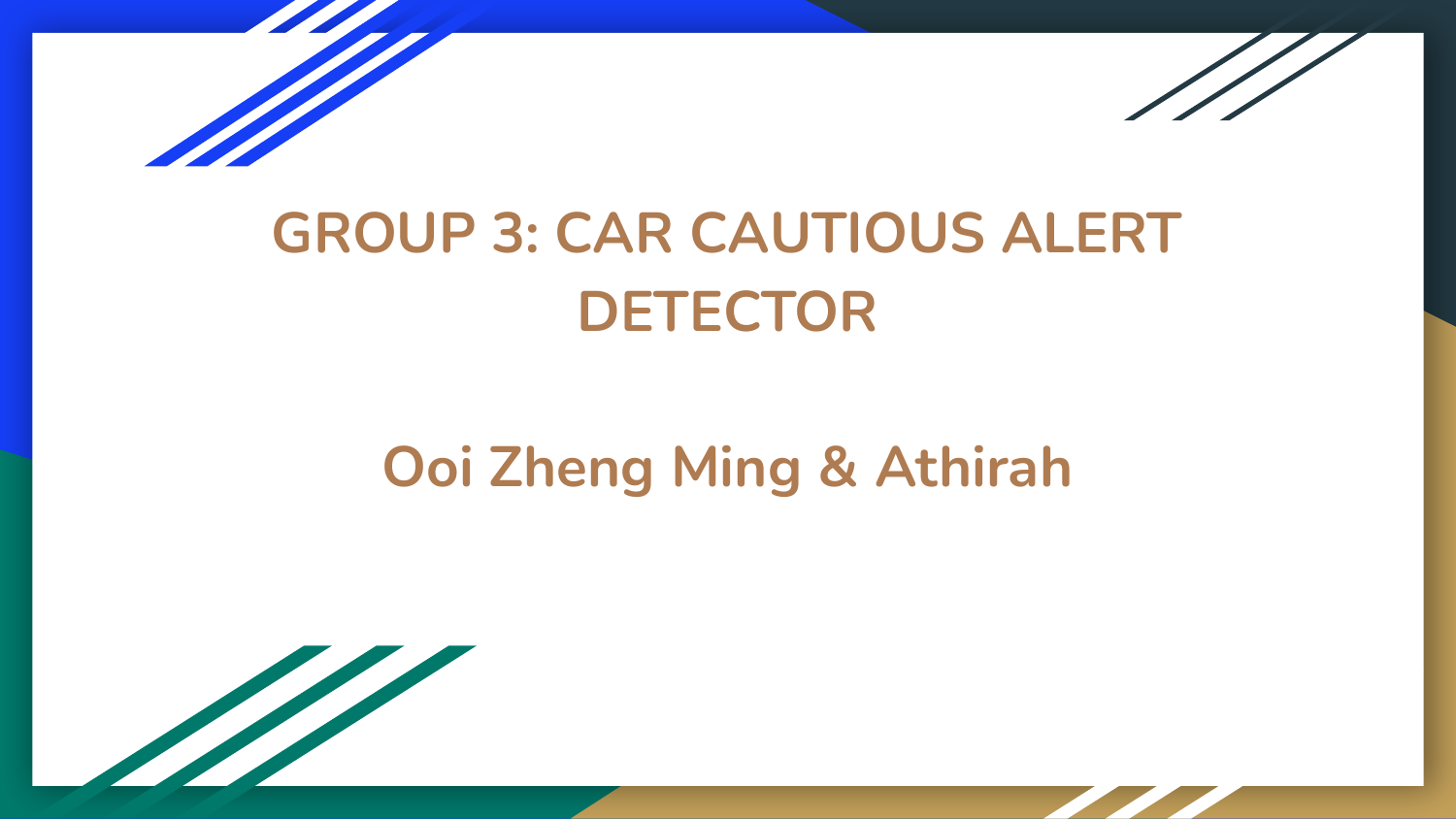

# GROUP 3: CAR CAUTIOUS ALERT DETECTOR
Ooi Zheng Ming & Athirah